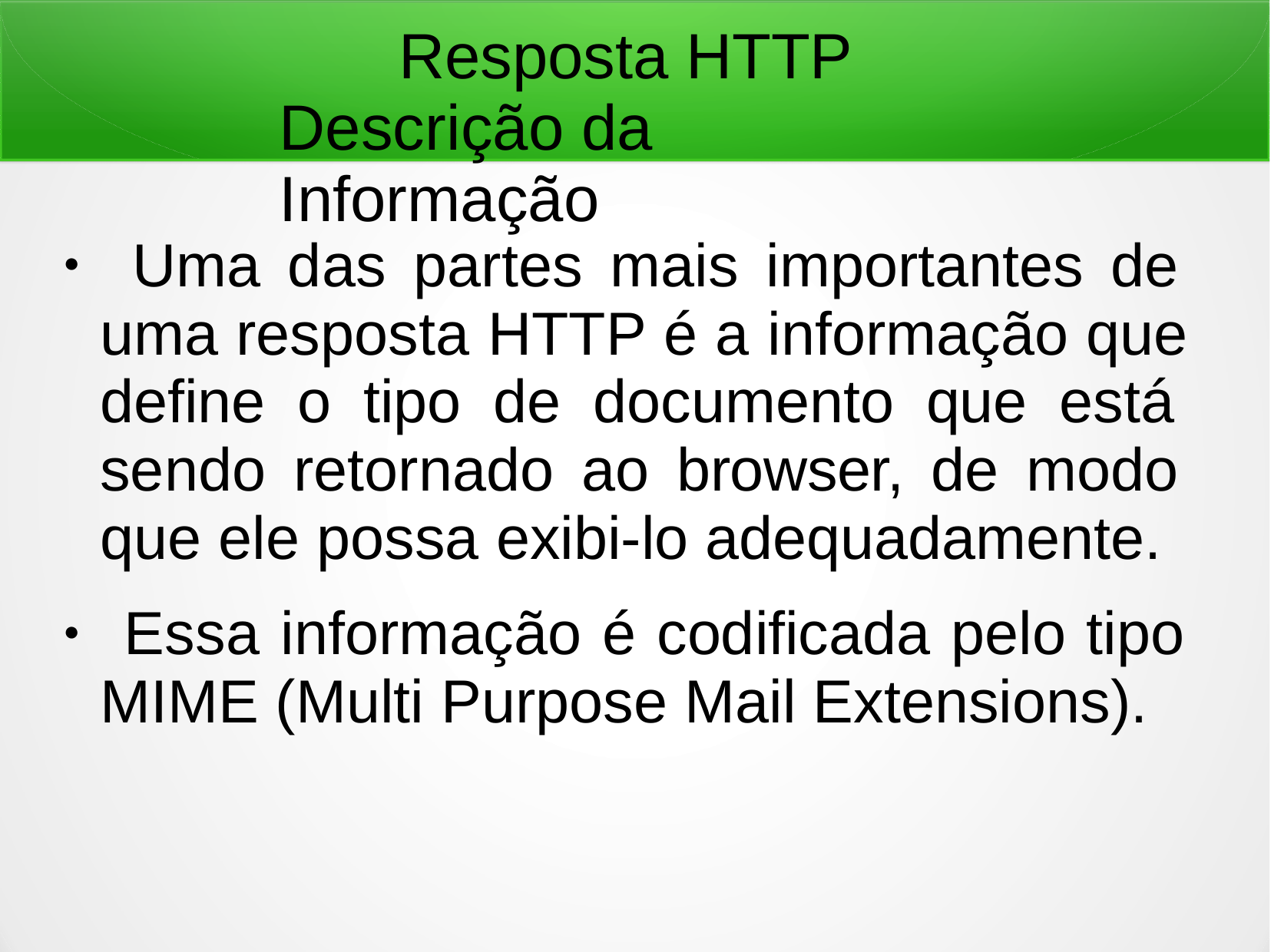

# Resposta HTTP  Descrição da	Informação
Uma das partes mais importantes de  uma resposta HTTP é a informação que  define o tipo de documento que está  sendo retornado ao browser, de modo  que ele possa exibi-lo adequadamente.
Essa informação é codificada pelo tipo  MIME (Multi Purpose Mail Extensions).
●
●